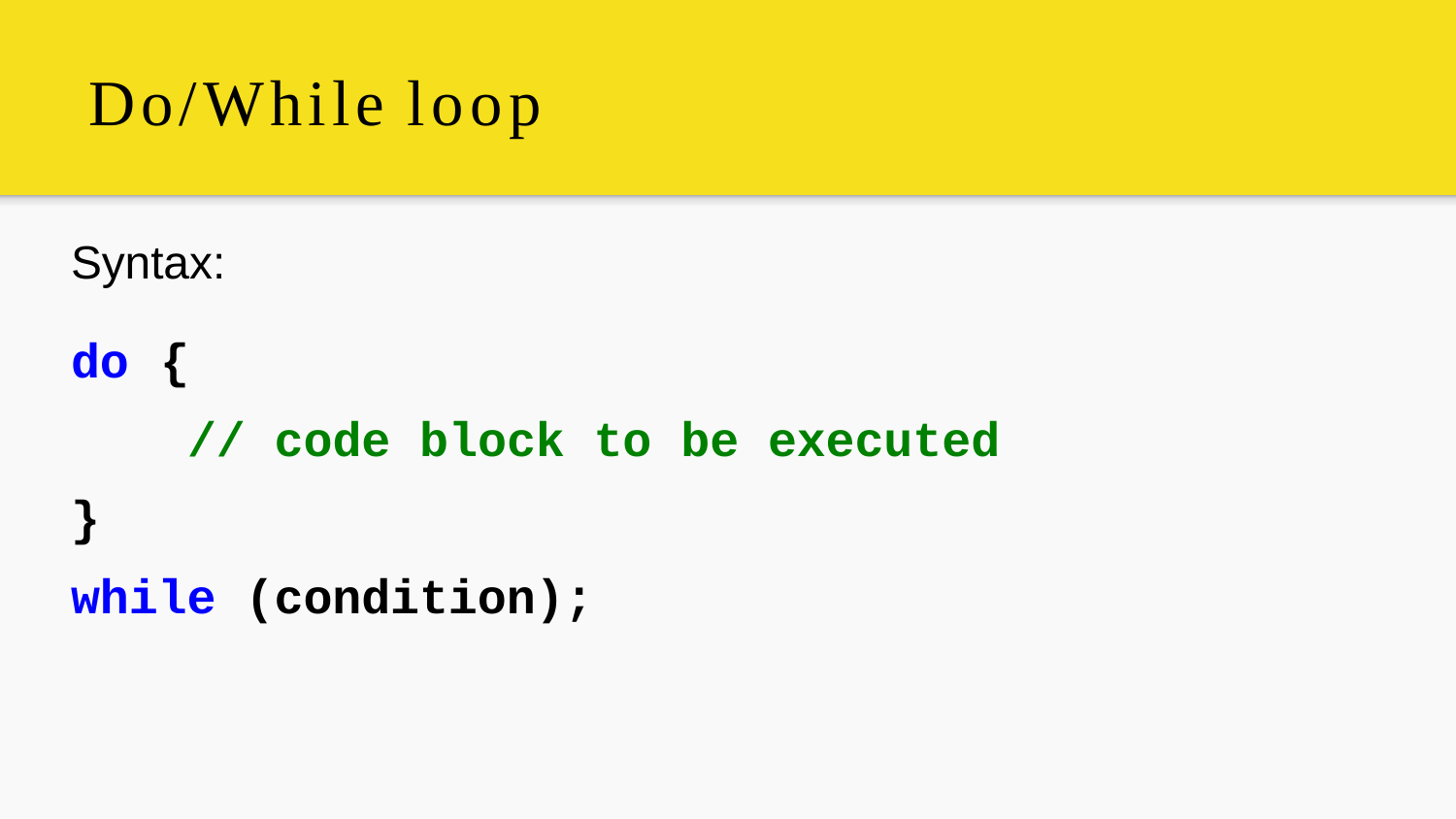

# Do/While loop

Syntax:
do	{
// code block to be executed
}
while (condition);